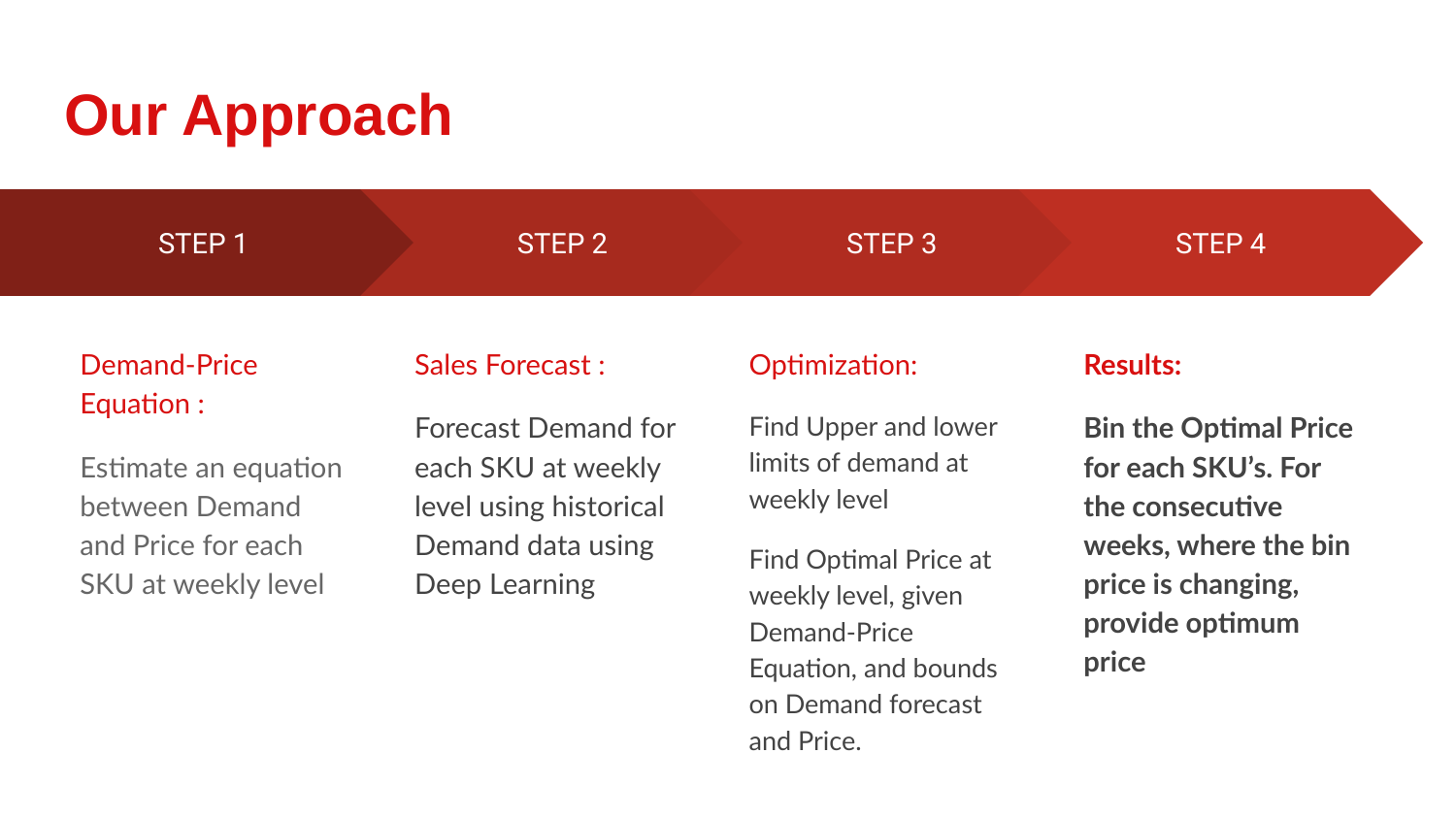

# Our Approach
STEP 2
Sales Forecast :
Forecast Demand for each SKU at weekly level using historical Demand data using Deep Learning

STEP 3
Optimization:
Find Upper and lower limits of demand at weekly level
Find Optimal Price at weekly level, given Demand-Price Equation, and bounds on Demand forecast and Price.

STEP 4
Results:
Bin the Optimal Price for each SKU’s. For the consecutive weeks, where the bin price is changing, provide optimum price
STEP 1
Demand-Price Equation :
Estimate an equation between Demand and Price for each  SKU at weekly level